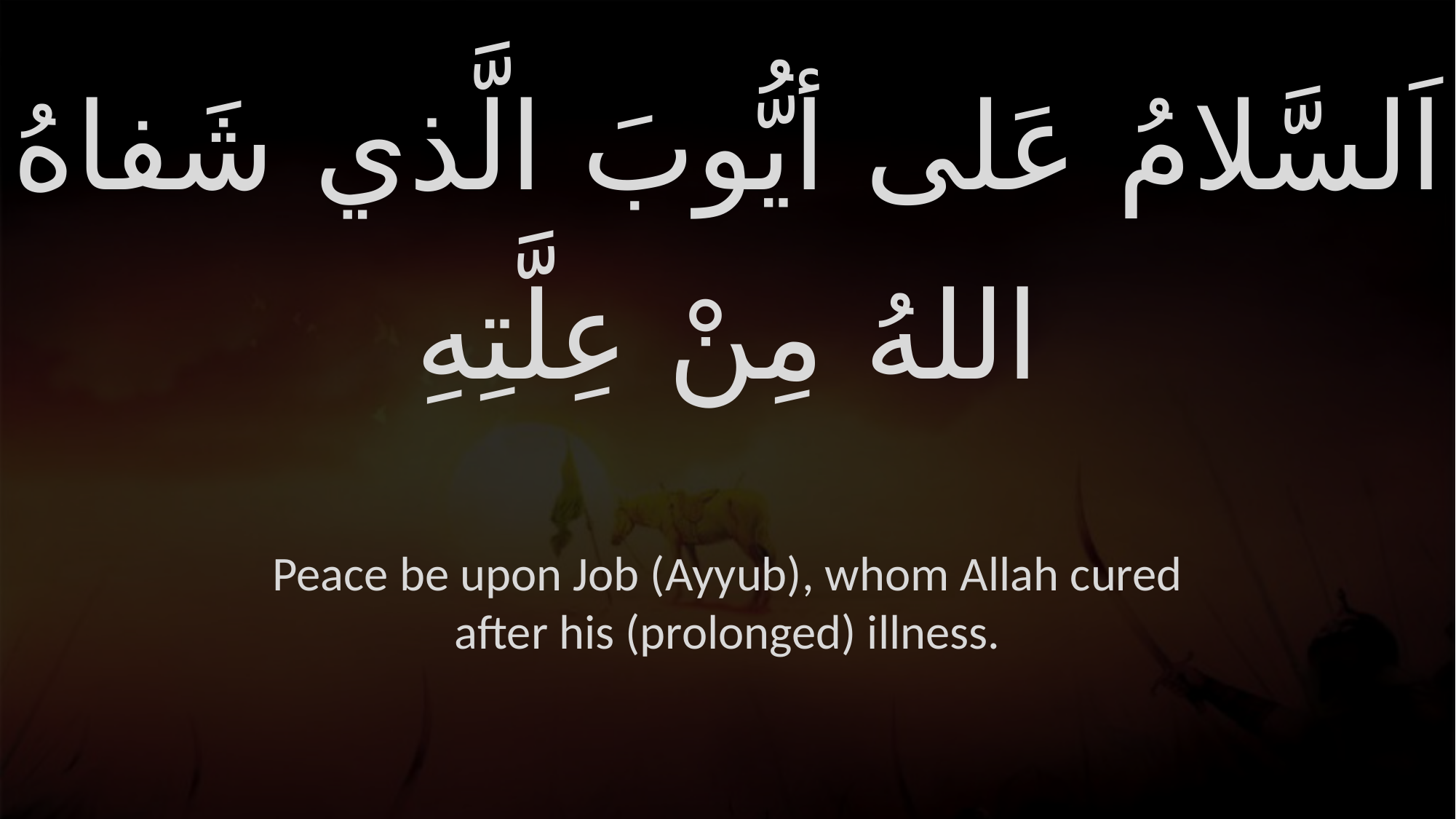

# اَلسَّلامُ عَلى أيُّوبَ الَّذي شَفاهُ اللهُ مِنْ عِلَّتِهِ
Peace be upon Job (Ayyub), whom Allah cured after his (prolonged) illness.